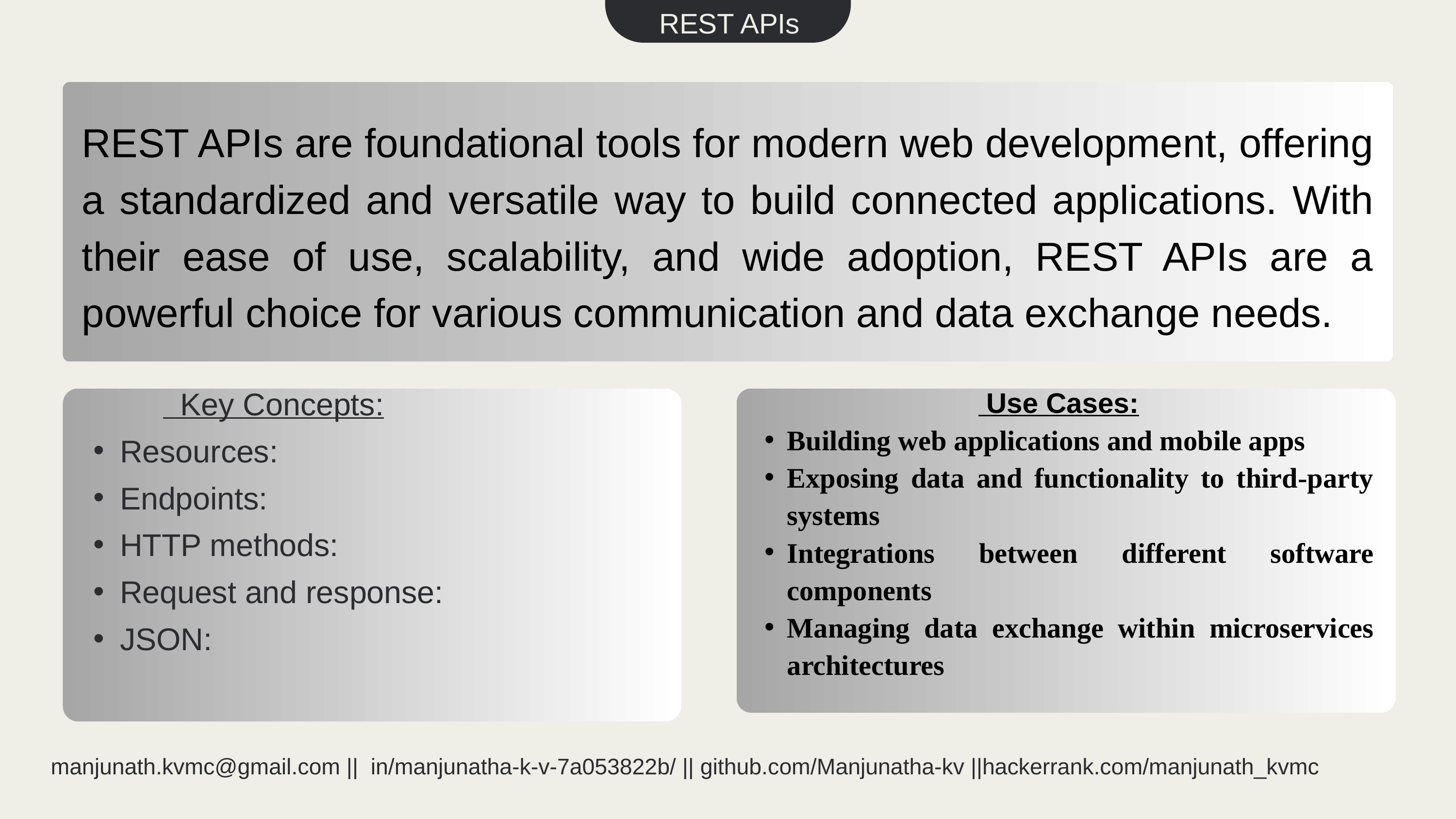

REST APIs

REST APIs are foundational tools for modern web development, offering a standardized and versatile way to build connected applications. With their ease of use, scalability, and wide adoption, REST APIs are a powerful choice for various communication and data exchange needs.
                               Use Cases:
Building web applications and mobile apps
Exposing data and functionality to third-party systems
Integrations between different software components
Managing data exchange within microservices architectures

             Key Concepts:
Resources:
Endpoints:
HTTP methods:
Request and response:
JSON:

manjunath.kvmc@gmail.com ||  in/manjunatha-k-v-7a053822b/ || github.com/Manjunatha-kv ||hackerrank.com/manjunath_kvmc